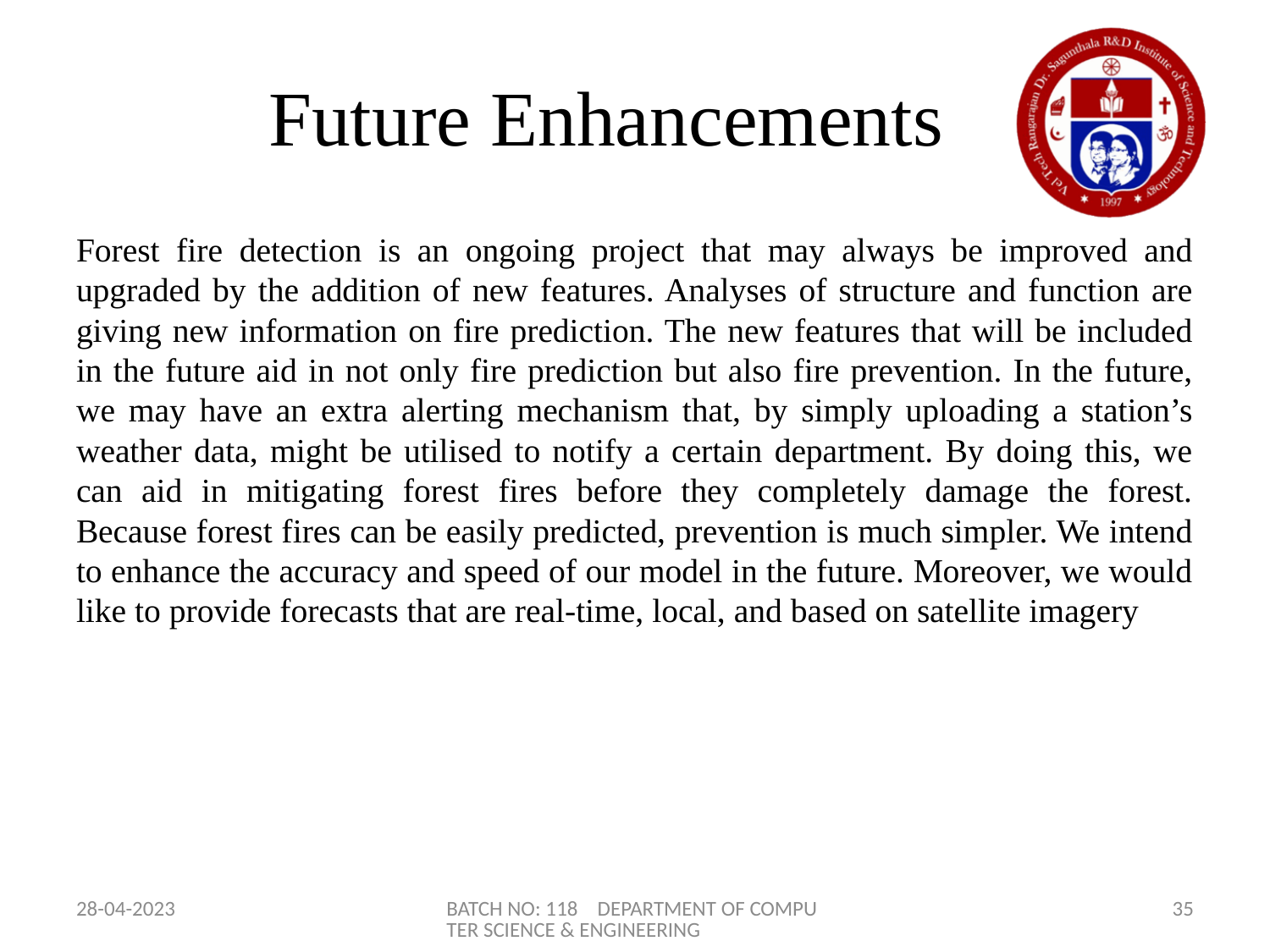

# Future Enhancements
Forest fire detection is an ongoing project that may always be improved and upgraded by the addition of new features. Analyses of structure and function are giving new information on fire prediction. The new features that will be included in the future aid in not only fire prediction but also fire prevention. In the future, we may have an extra alerting mechanism that, by simply uploading a station’s weather data, might be utilised to notify a certain department. By doing this, we can aid in mitigating forest fires before they completely damage the forest. Because forest fires can be easily predicted, prevention is much simpler. We intend to enhance the accuracy and speed of our model in the future. Moreover, we would like to provide forecasts that are real-time, local, and based on satellite imagery
28-04-2023
BATCH NO: 118    DEPARTMENT OF COMPUTER SCIENCE & ENGINEERING
35